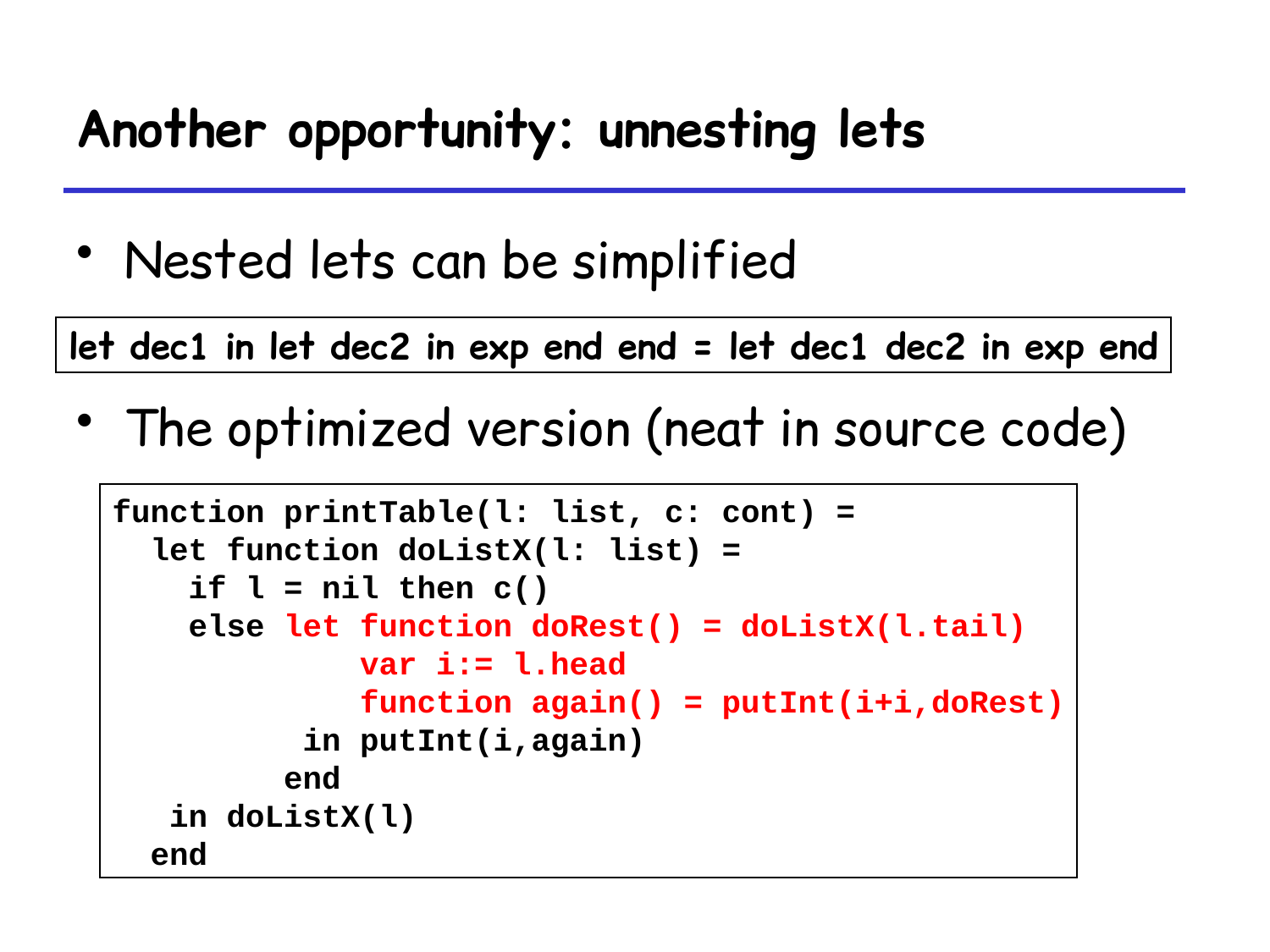

# Another opportunity: unnesting lets
Nested lets can be simplified

The optimized version (neat in source code)
let dec1 in let dec2 in exp end end = let dec1 dec2 in exp end
function printTable(l: list, c: cont) =
  let function doListX(l: list) =
    if l = nil then c()
    else let function doRest() = doListX(l.tail)
             var i:= l.head
             function again() = putInt(i+i,doRest)
          in putInt(i,again)
         end
   in doListX(l)
  end
93